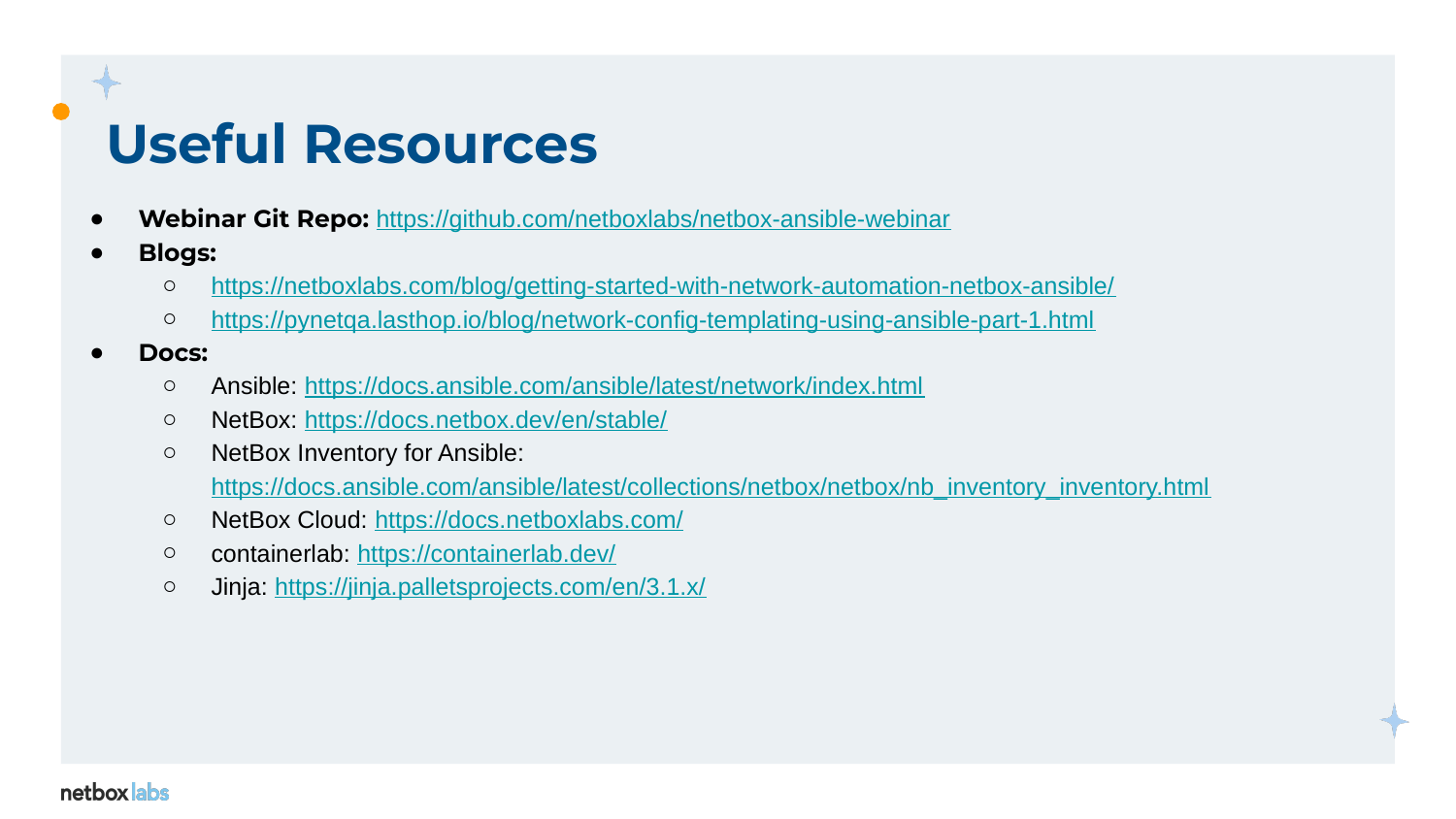

# Useful Resources
Webinar Git Repo: https://github.com/netboxlabs/netbox-ansible-webinar
Blogs:
https://netboxlabs.com/blog/getting-started-with-network-automation-netbox-ansible/
https://pynetqa.lasthop.io/blog/network-config-templating-using-ansible-part-1.html
Docs:
Ansible: https://docs.ansible.com/ansible/latest/network/index.html
NetBox: https://docs.netbox.dev/en/stable/
NetBox Inventory for Ansible: https://docs.ansible.com/ansible/latest/collections/netbox/netbox/nb_inventory_inventory.html
NetBox Cloud: https://docs.netboxlabs.com/
containerlab: https://containerlab.dev/
Jinja: https://jinja.palletsprojects.com/en/3.1.x/